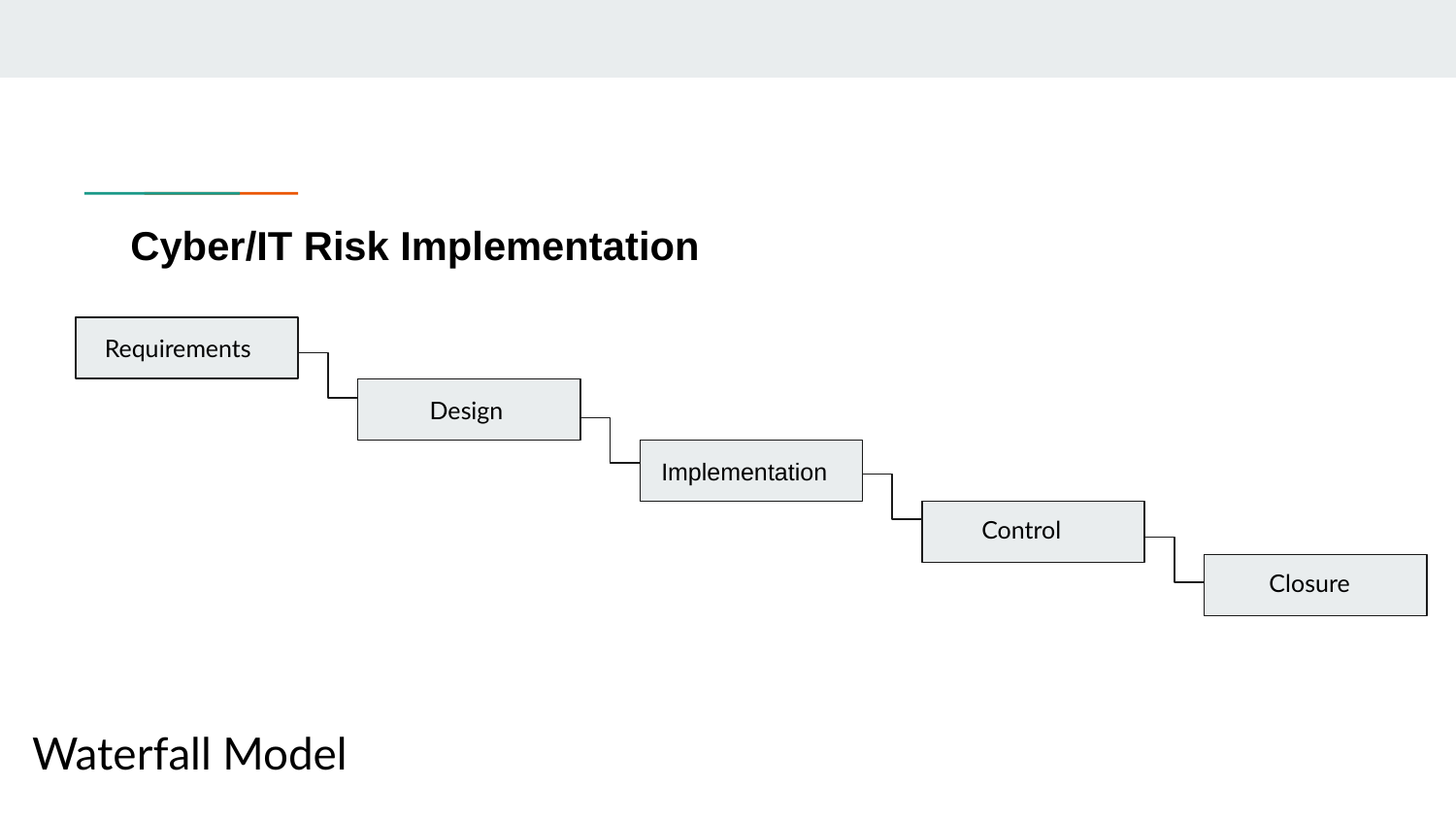

# Cyber/IT Risk Implementation

Requirements

   Design
 Implementation
  Control

   Closure

Waterfall Model